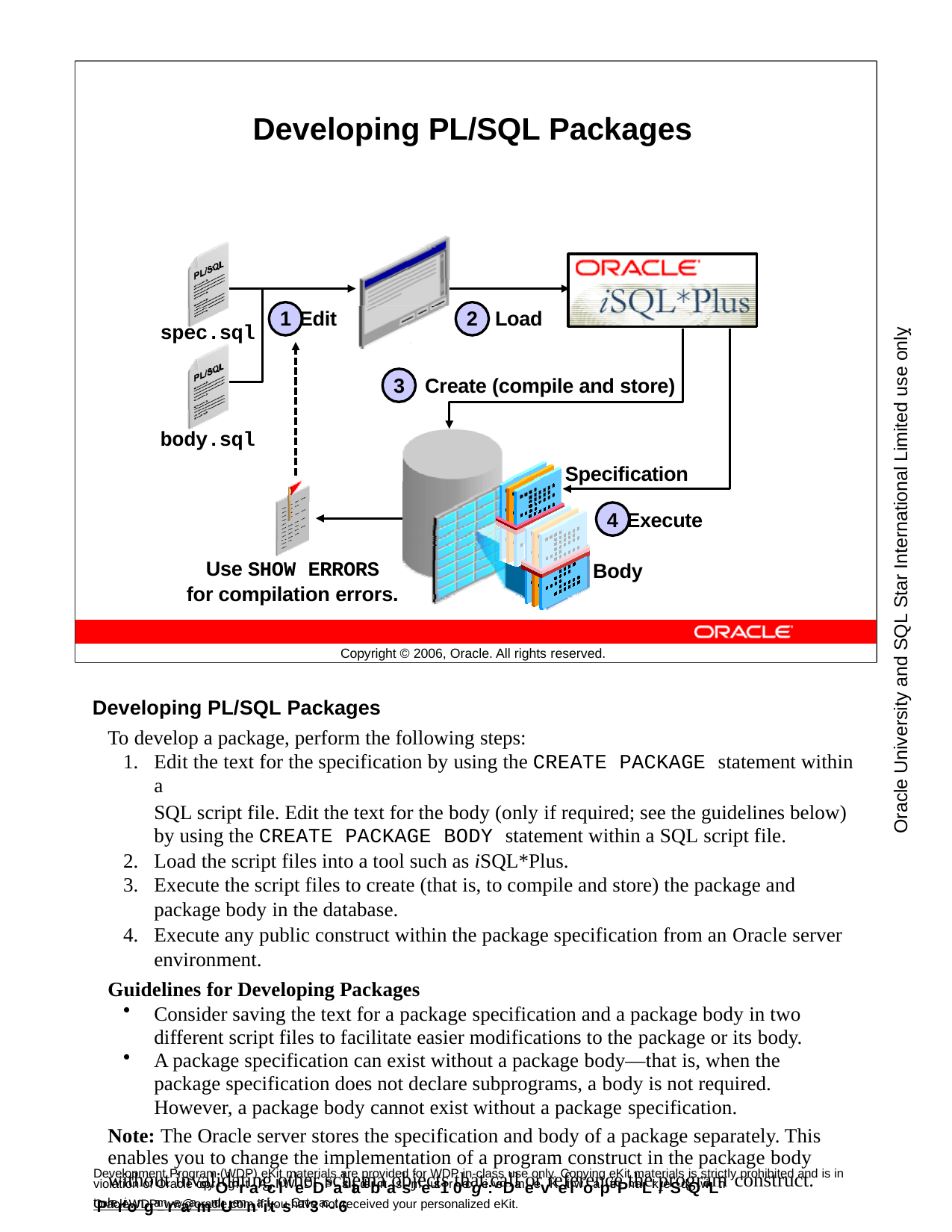

Developing PL/SQL Packages

1 Edit
2	Load
spec.sql
Oracle University and SQL Star International Limited use onlyฺ
3	Create (compile and store)
body.sql
Specification

4 Execute

Use SHOW ERRORS
for compilation errors.
Body
Copyright © 2006, Oracle. All rights reserved.
Developing PL/SQL Packages
To develop a package, perform the following steps:
Edit the text for the specification by using the CREATE PACKAGE statement within a
SQL script file. Edit the text for the body (only if required; see the guidelines below)  by using the CREATE PACKAGE BODY statement within a SQL script file.
Load the script files into a tool such as iSQL*Plus.
Execute the script files to create (that is, to compile and store) the package and  package body in the database.
Execute any public construct within the package specification from an Oracle server  environment.
Guidelines for Developing Packages
Consider saving the text for a package specification and a package body in two  different script files to facilitate easier modifications to the package or its body.
A package specification can exist without a package body—that is, when the  package specification does not declare subprograms, a body is not required.  However, a package body cannot exist without a package specification.
Note: The Oracle server stores the specification and body of a package separately. This  enables you to change the implementation of a program construct in the package body  without invalidating other schema objects that call or reference the program construct.
Development Program (WDP) eKit materials are provided for WDP in-class use only. Copying eKit materials is strictly prohibited and is in
violation of Oracle copyrOighrt.aAclllWeDDP astutadebntas smeust1r0ecgei:veDaneevKeitlwoapterPmaLrk/eSdQwiLth tPherirongamreaamnd Uemnaiilt. sCont3ac-t6
OracleWDP_ww@oracle.com if you have not received your personalized eKit.